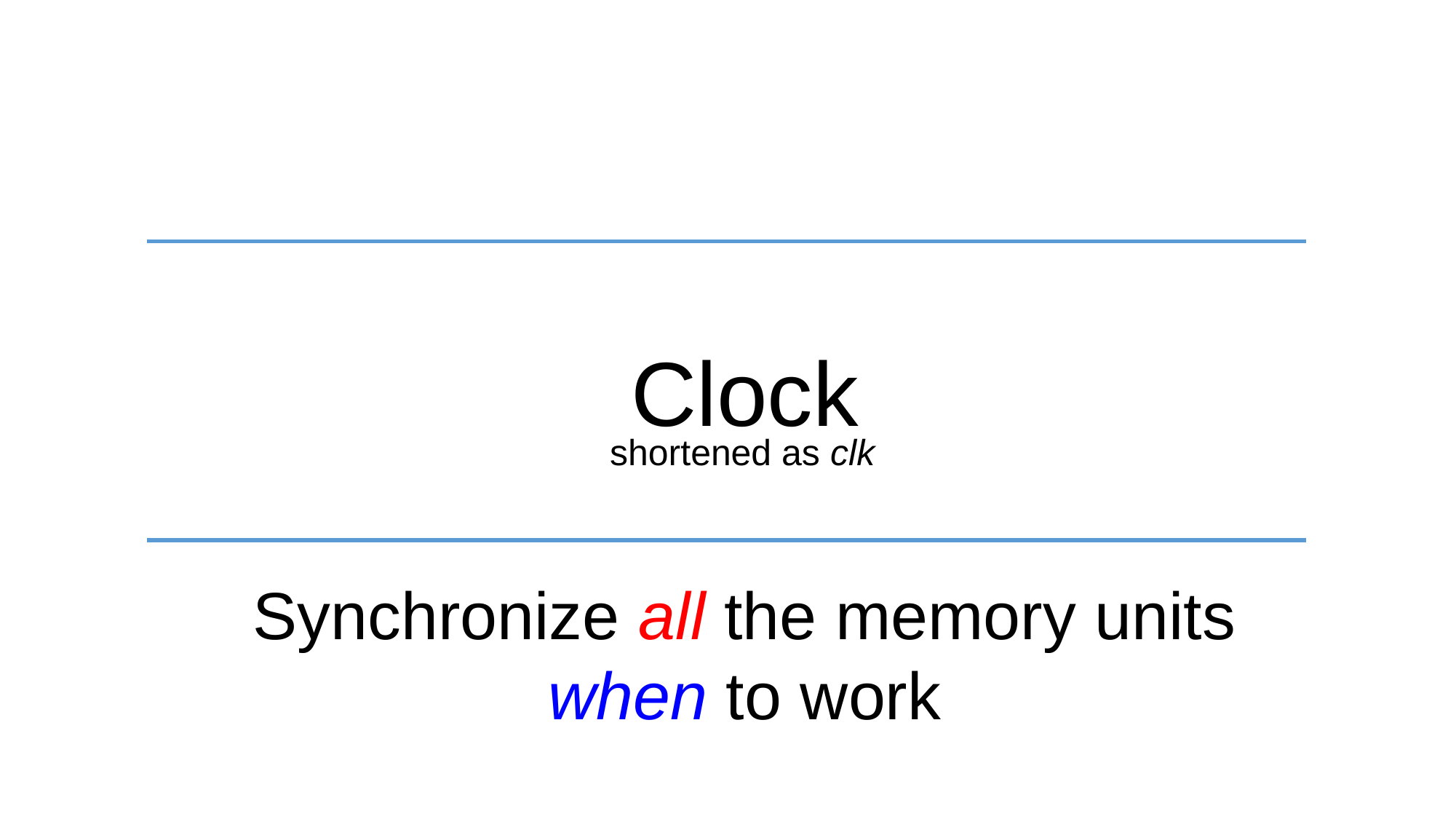

Clock
shortened as clk
Synchronize all the memory units
when to work